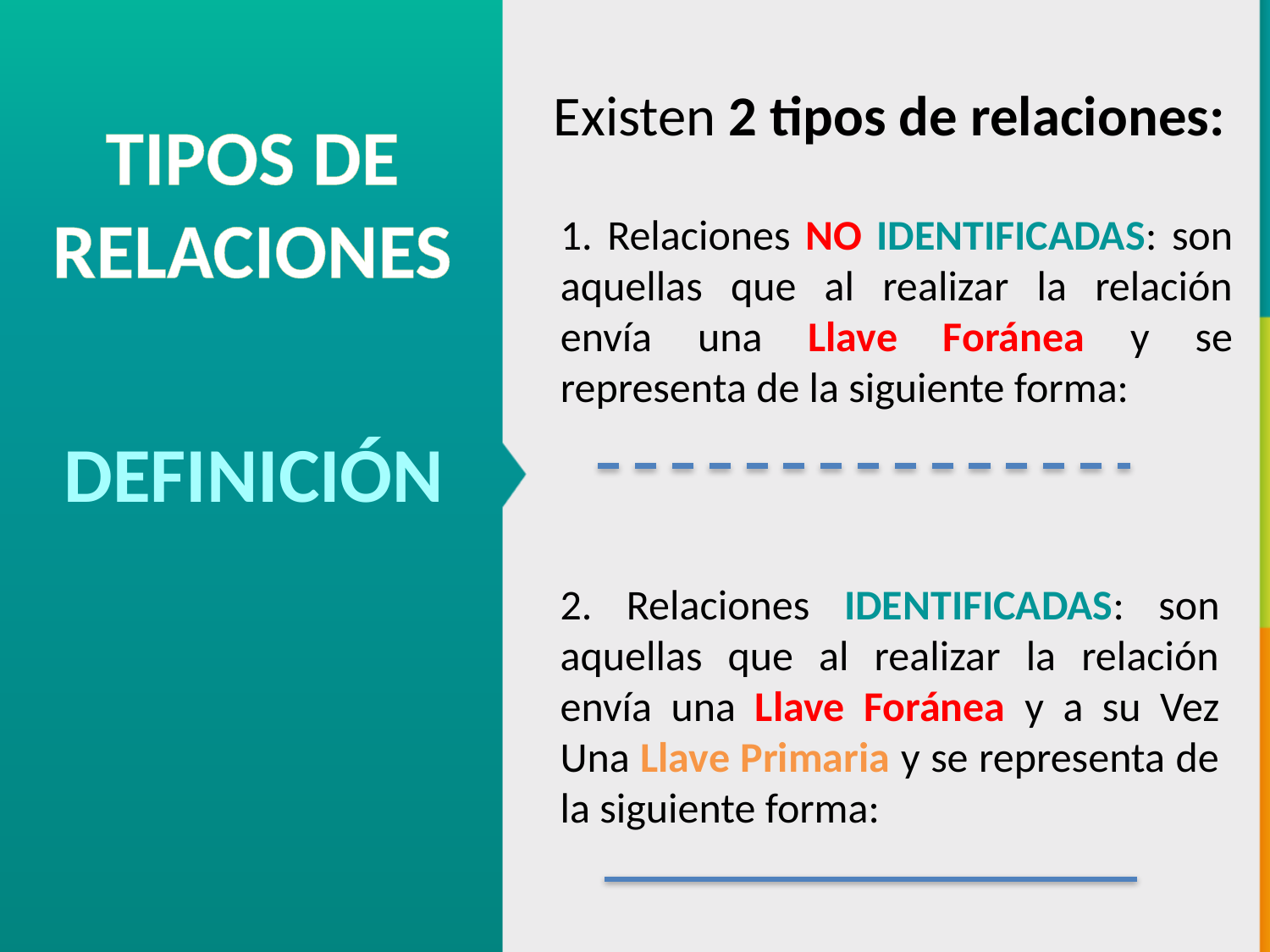

Existen 2 tipos de relaciones:
TIPOS DE RELACIONES
1. Relaciones NO IDENTIFICADAS: son aquellas que al realizar la relación envía una Llave Foránea y se representa de la siguiente forma:
DEFINICIÓN
2. Relaciones IDENTIFICADAS: son aquellas que al realizar la relación envía una Llave Foránea y a su Vez Una Llave Primaria y se representa de la siguiente forma: